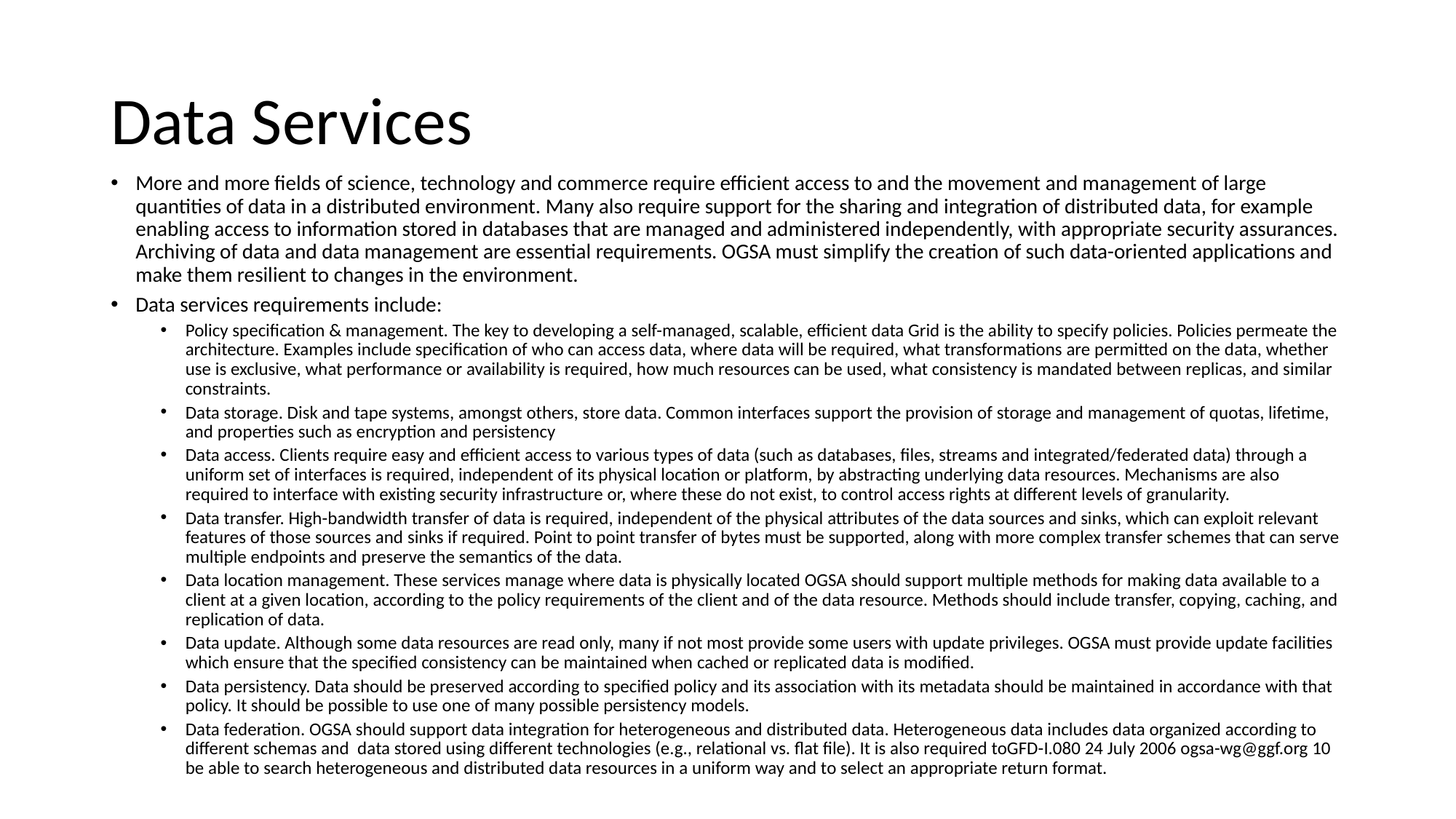

# Data Services
More and more fields of science, technology and commerce require efficient access to and the movement and management of large quantities of data in a distributed environment. Many also require support for the sharing and integration of distributed data, for example enabling access to information stored in databases that are managed and administered independently, with appropriate security assurances. Archiving of data and data management are essential requirements. OGSA must simplify the creation of such data-oriented applications and make them resilient to changes in the environment.
Data services requirements include:
Policy specification & management. The key to developing a self-managed, scalable, efficient data Grid is the ability to specify policies. Policies permeate the architecture. Examples include specification of who can access data, where data will be required, what transformations are permitted on the data, whether use is exclusive, what performance or availability is required, how much resources can be used, what consistency is mandated between replicas, and similar constraints.
Data storage. Disk and tape systems, amongst others, store data. Common interfaces support the provision of storage and management of quotas, lifetime, and properties such as encryption and persistency
Data access. Clients require easy and efficient access to various types of data (such as databases, files, streams and integrated/federated data) through a uniform set of interfaces is required, independent of its physical location or platform, by abstracting underlying data resources. Mechanisms are also required to interface with existing security infrastructure or, where these do not exist, to control access rights at different levels of granularity.
Data transfer. High-bandwidth transfer of data is required, independent of the physical attributes of the data sources and sinks, which can exploit relevant features of those sources and sinks if required. Point to point transfer of bytes must be supported, along with more complex transfer schemes that can serve multiple endpoints and preserve the semantics of the data.
Data location management. These services manage where data is physically located OGSA should support multiple methods for making data available to a client at a given location, according to the policy requirements of the client and of the data resource. Methods should include transfer, copying, caching, and replication of data.
Data update. Although some data resources are read only, many if not most provide some users with update privileges. OGSA must provide update facilities which ensure that the specified consistency can be maintained when cached or replicated data is modified.
Data persistency. Data should be preserved according to specified policy and its association with its metadata should be maintained in accordance with that policy. It should be possible to use one of many possible persistency models.
Data federation. OGSA should support data integration for heterogeneous and distributed data. Heterogeneous data includes data organized according to different schemas and  data stored using different technologies (e.g., relational vs. flat file). It is also required toGFD-I.080 24 July 2006 ogsa-wg@ggf.org 10 be able to search heterogeneous and distributed data resources in a uniform way and to select an appropriate return format.